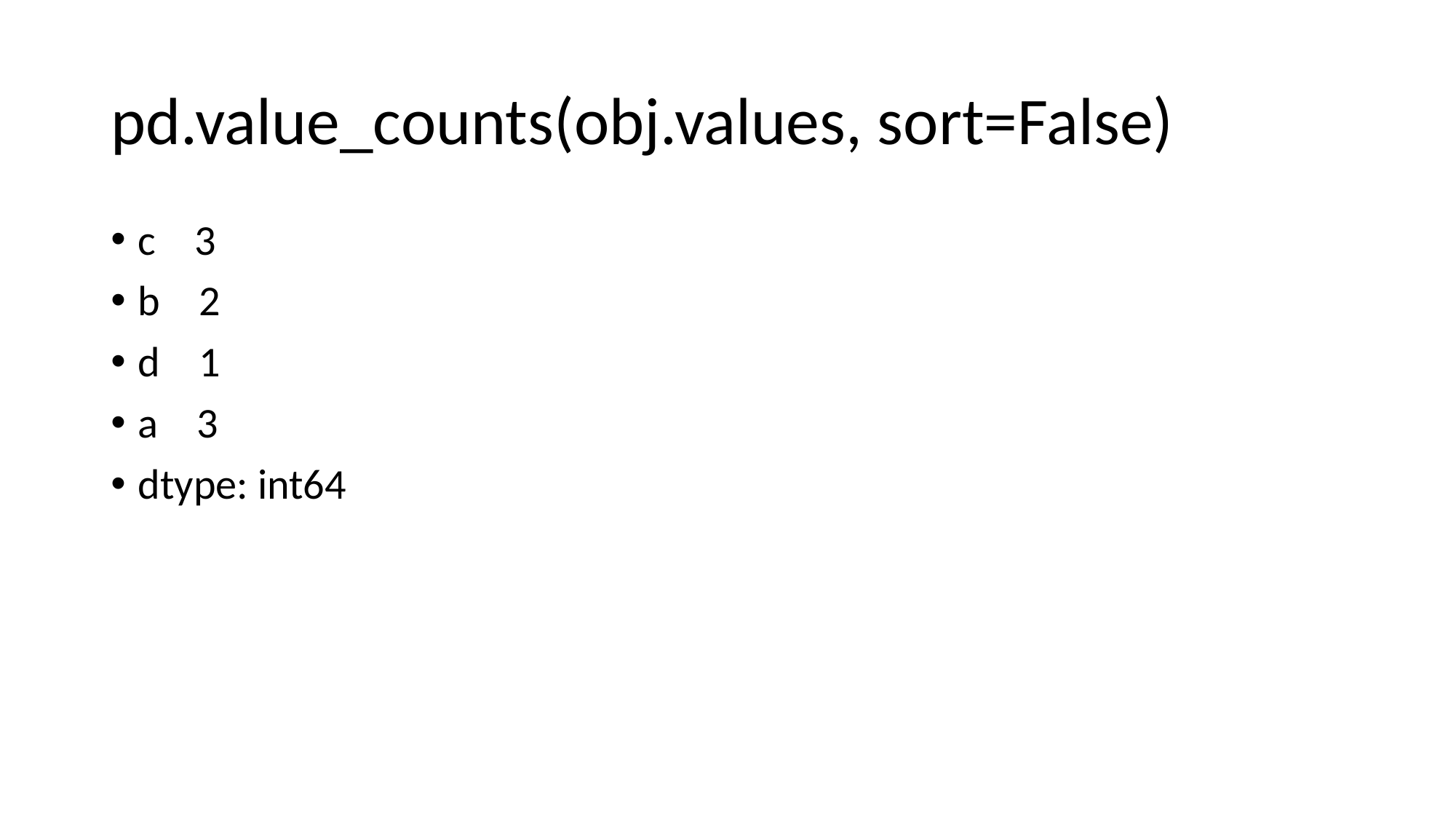

# pd.value_counts(obj.values, sort=False)
c    3
b    2
d    1
a    3
dtype: int64